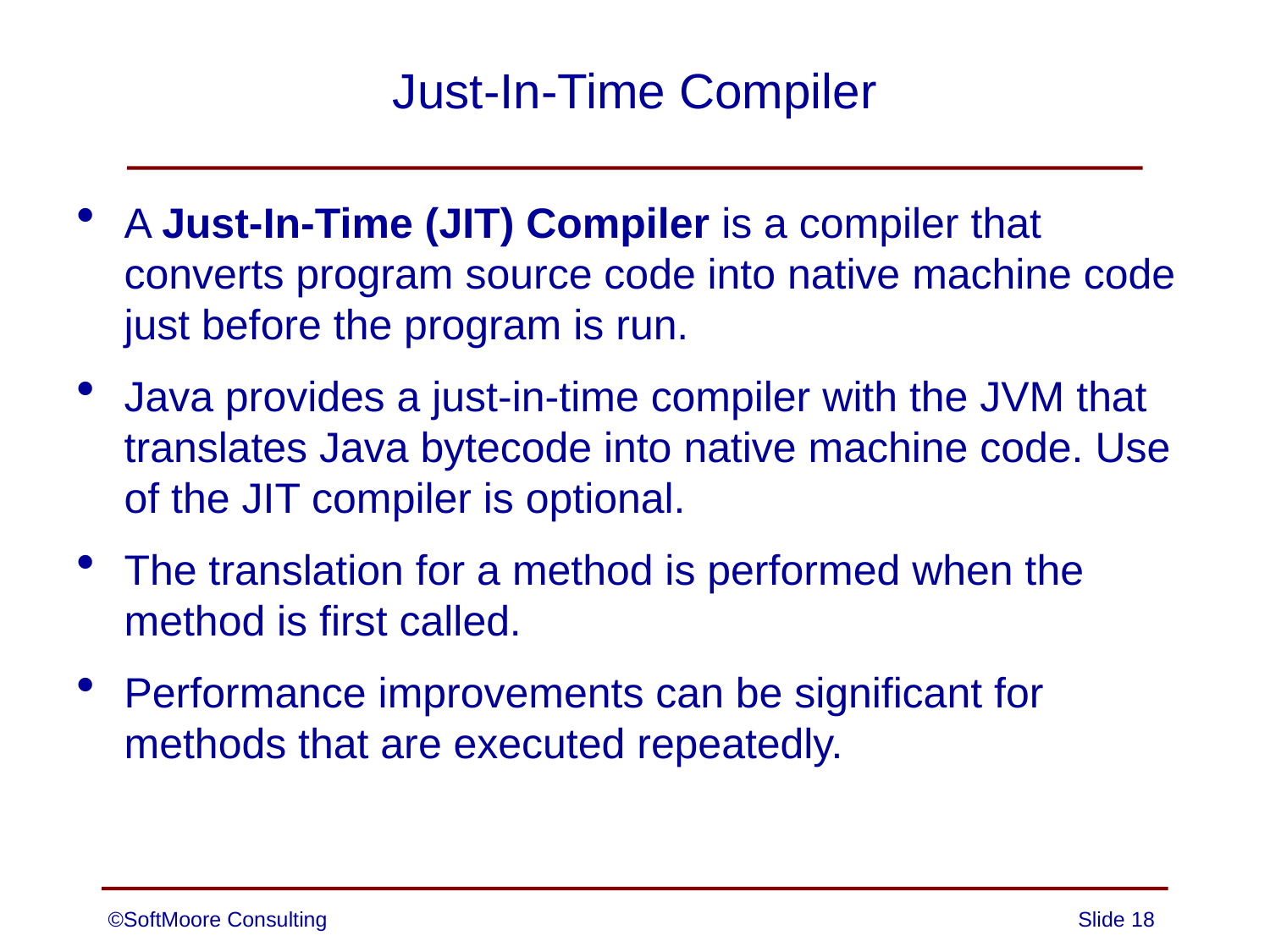

# Just-In-Time Compiler
A Just-In-Time (JIT) Compiler is a compiler that converts program source code into native machine code just before the program is run.
Java provides a just-in-time compiler with the JVM that translates Java bytecode into native machine code. Use of the JIT compiler is optional.
The translation for a method is performed when the method is first called.
Performance improvements can be significant for methods that are executed repeatedly.
©SoftMoore Consulting
Slide 18